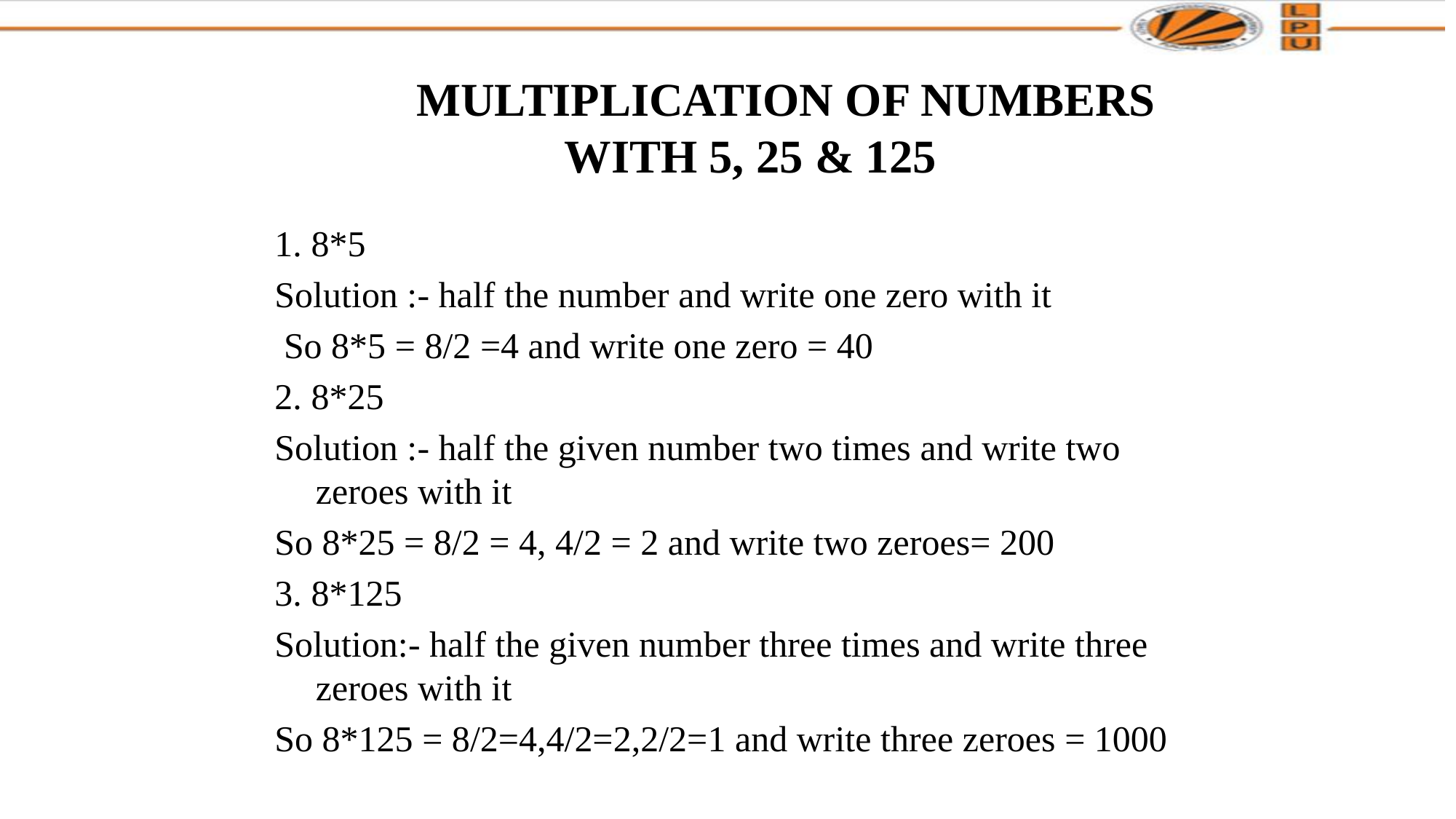

# MULTIPLICATION OF NUMBERS WITH 5, 25 & 125

1. 8*5
Solution :- half the number and write one zero with it
 So 8*5 = 8/2 =4 and write one zero = 40
2. 8*25
Solution :- half the given number two times and write two zeroes with it
So 8*25 = 8/2 = 4, 4/2 = 2 and write two zeroes= 200
3. 8*125
Solution:- half the given number three times and write three zeroes with it
So 8*125 = 8/2=4,4/2=2,2/2=1 and write three zeroes = 1000